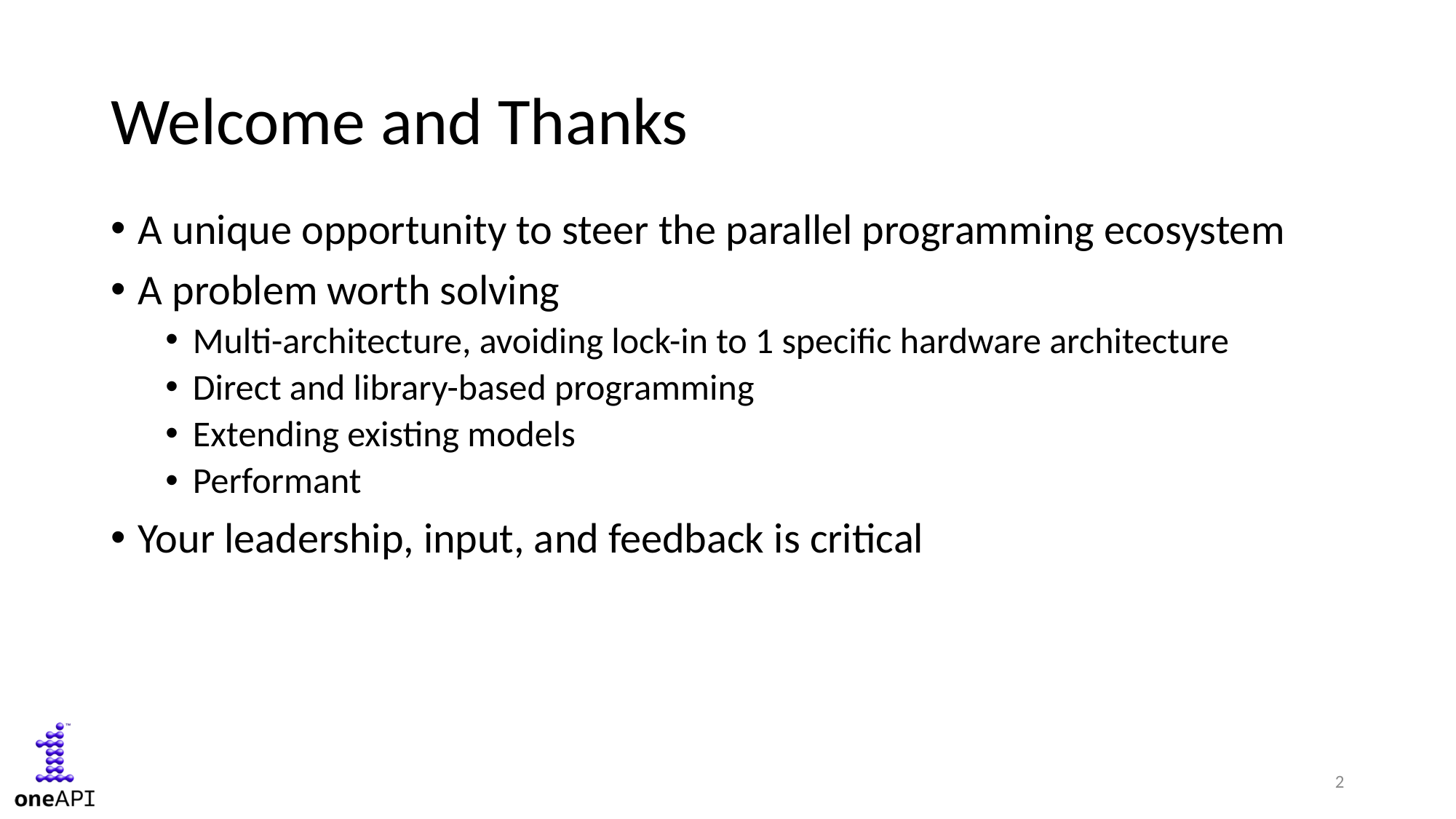

# Welcome and Thanks
A unique opportunity to steer the parallel programming ecosystem
A problem worth solving
Multi-architecture, avoiding lock-in to 1 specific hardware architecture
Direct and library-based programming
Extending existing models
Performant
Your leadership, input, and feedback is critical

2